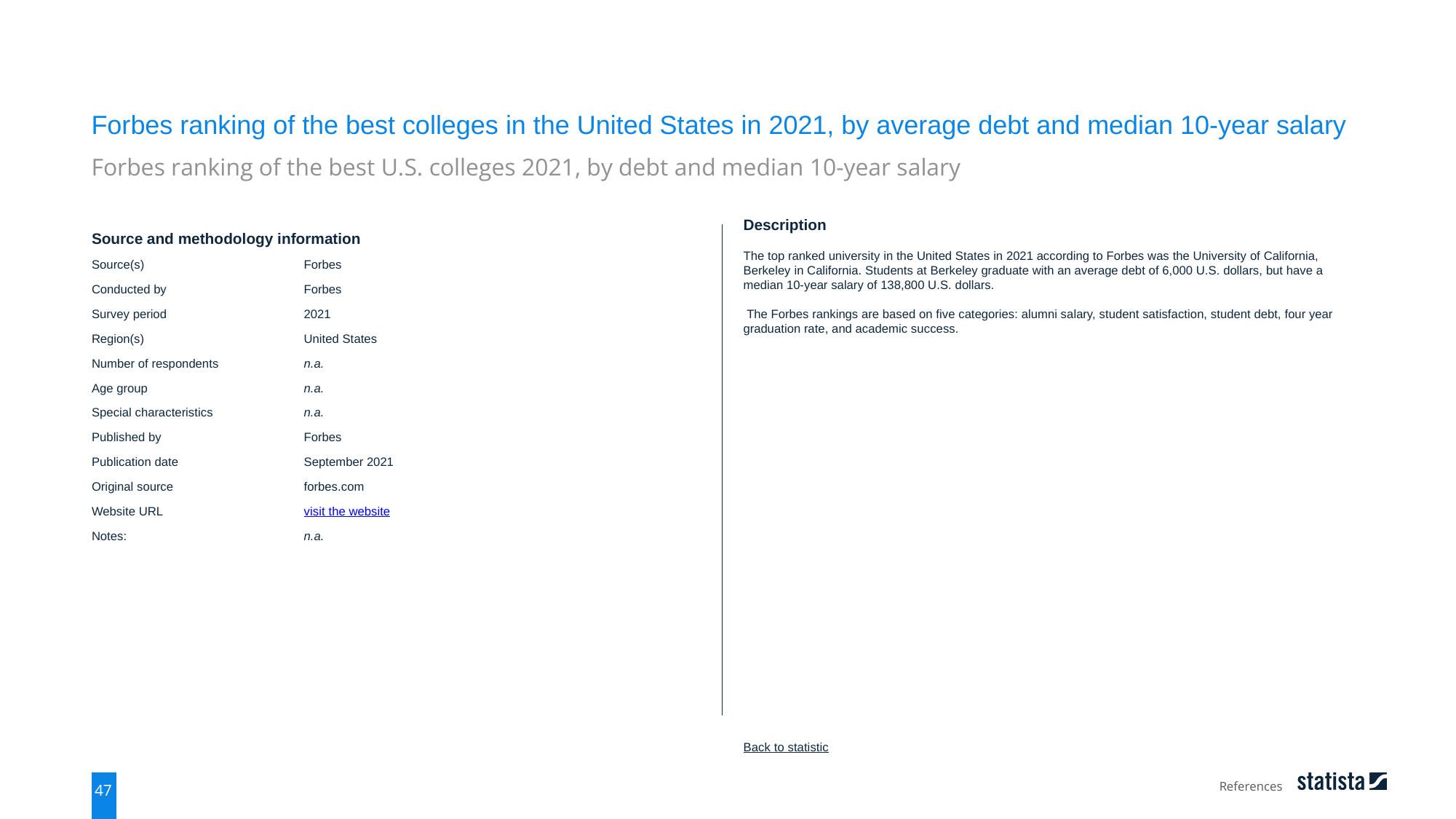

Forbes ranking of the best colleges in the United States in 2021, by average debt and median 10-year salary
Forbes ranking of the best U.S. colleges 2021, by debt and median 10-year salary
| Source and methodology information |  |
| --- | --- |
| Source(s) | Forbes |
| Conducted by | Forbes |
| Survey period | 2021 |
| Region(s) | United States |
| Number of respondents | n.a. |
| Age group | n.a. |
| Special characteristics | n.a. |
| Published by | Forbes |
| Publication date | September 2021 |
| Original source | forbes.com |
| Website URL | visit the website |
| Notes: | n.a. |

Description

The top ranked university in the United States in 2021 according to Forbes was the University of California, Berkeley in California. Students at Berkeley graduate with an average debt of 6,000 U.S. dollars, but have a median 10-year salary of 138,800 U.S. dollars.

 The Forbes rankings are based on five categories: alumni salary, student satisfaction, student debt, four year graduation rate, and academic success.
Back to statistic
References

47